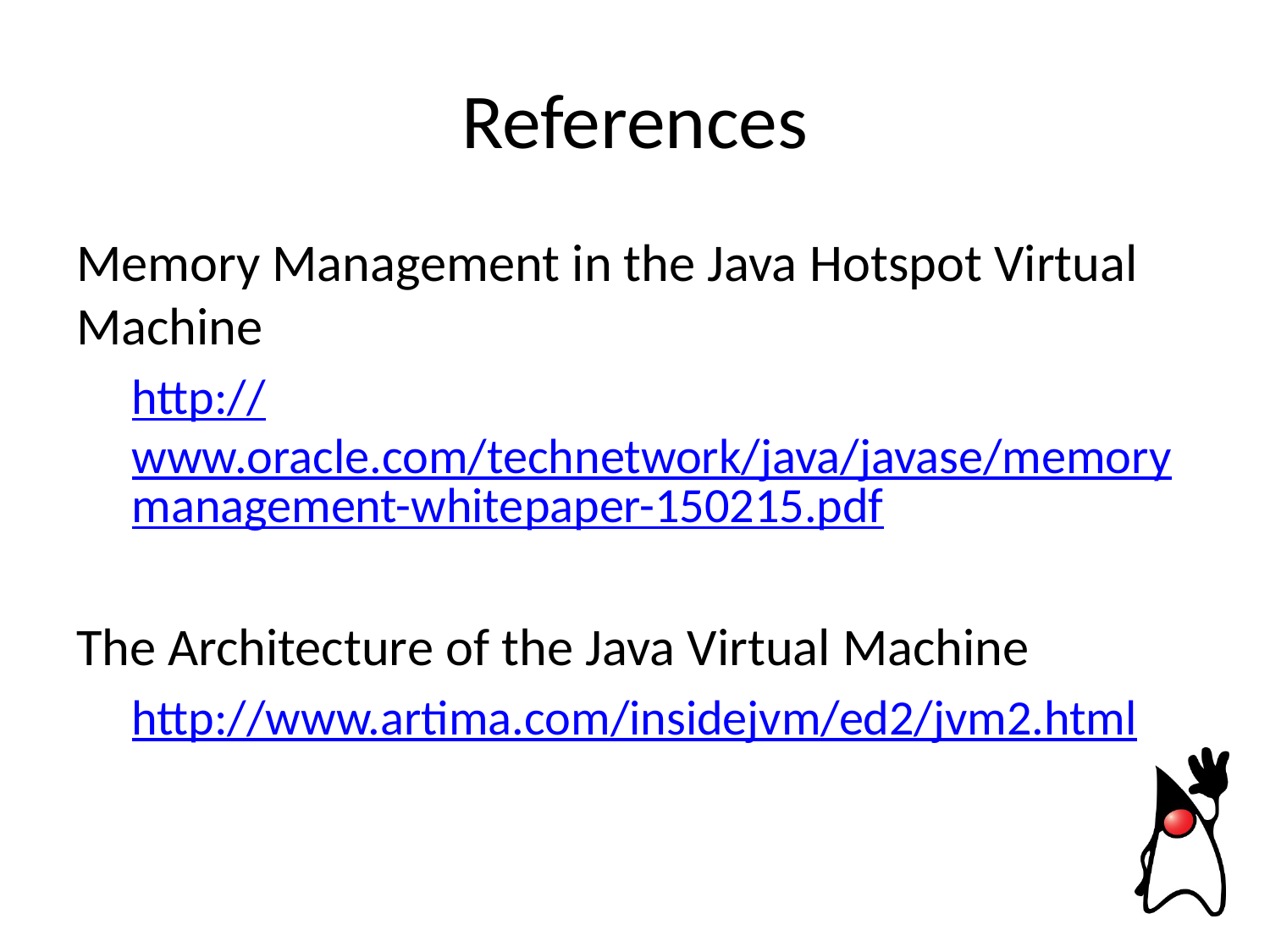

# References
Memory Management in the Java Hotspot Virtual Machine
http://www.oracle.com/technetwork/java/javase/memorymanagement-whitepaper-150215.pdf

The Architecture of the Java Virtual Machine
http://www.artima.com/insidejvm/ed2/jvm2.html